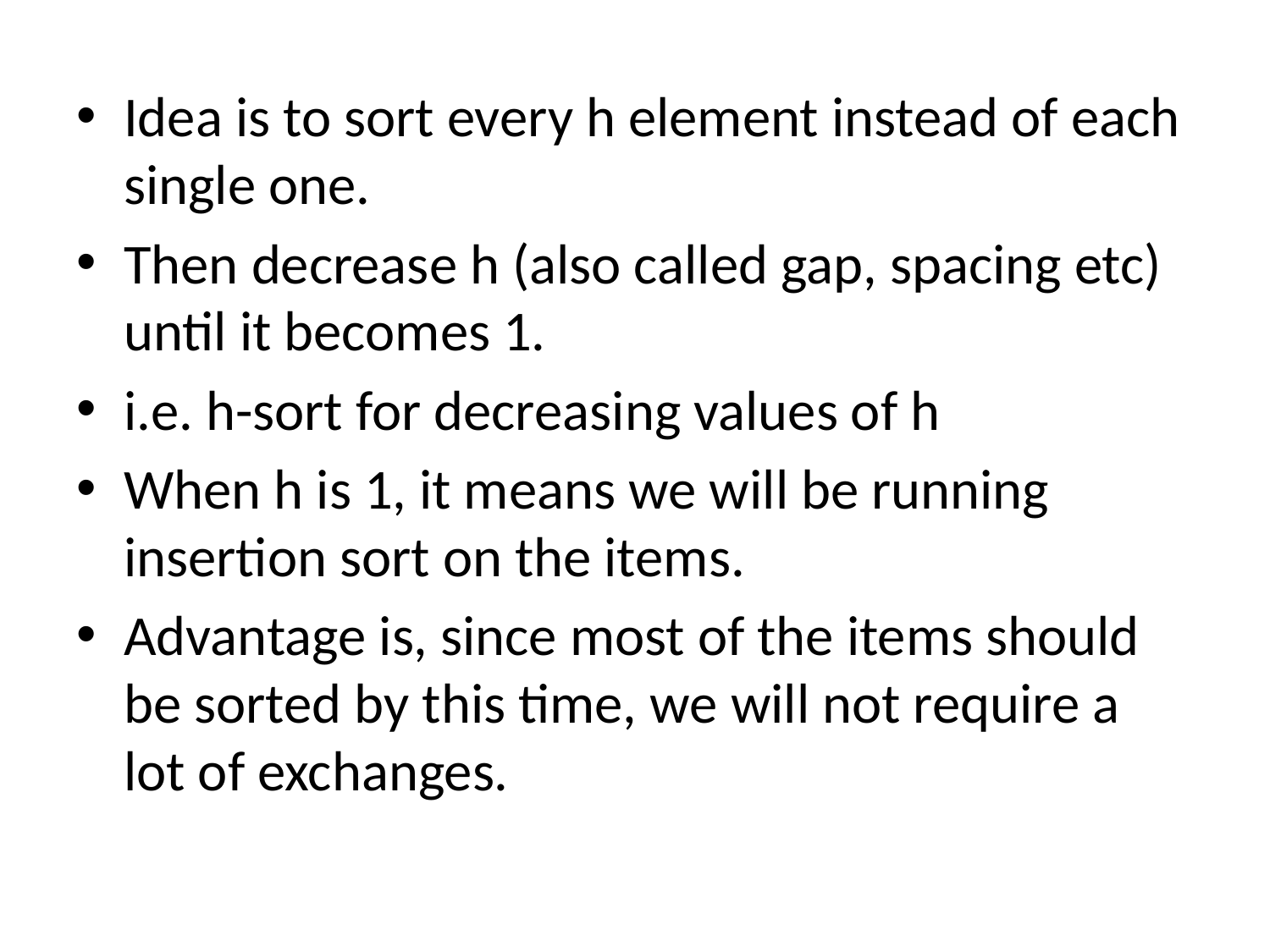

Idea is to sort every h element instead of each single one.
Then decrease h (also called gap, spacing etc) until it becomes 1.
i.e. h-sort for decreasing values of h
When h is 1, it means we will be running insertion sort on the items.
Advantage is, since most of the items should be sorted by this time, we will not require a lot of exchanges.